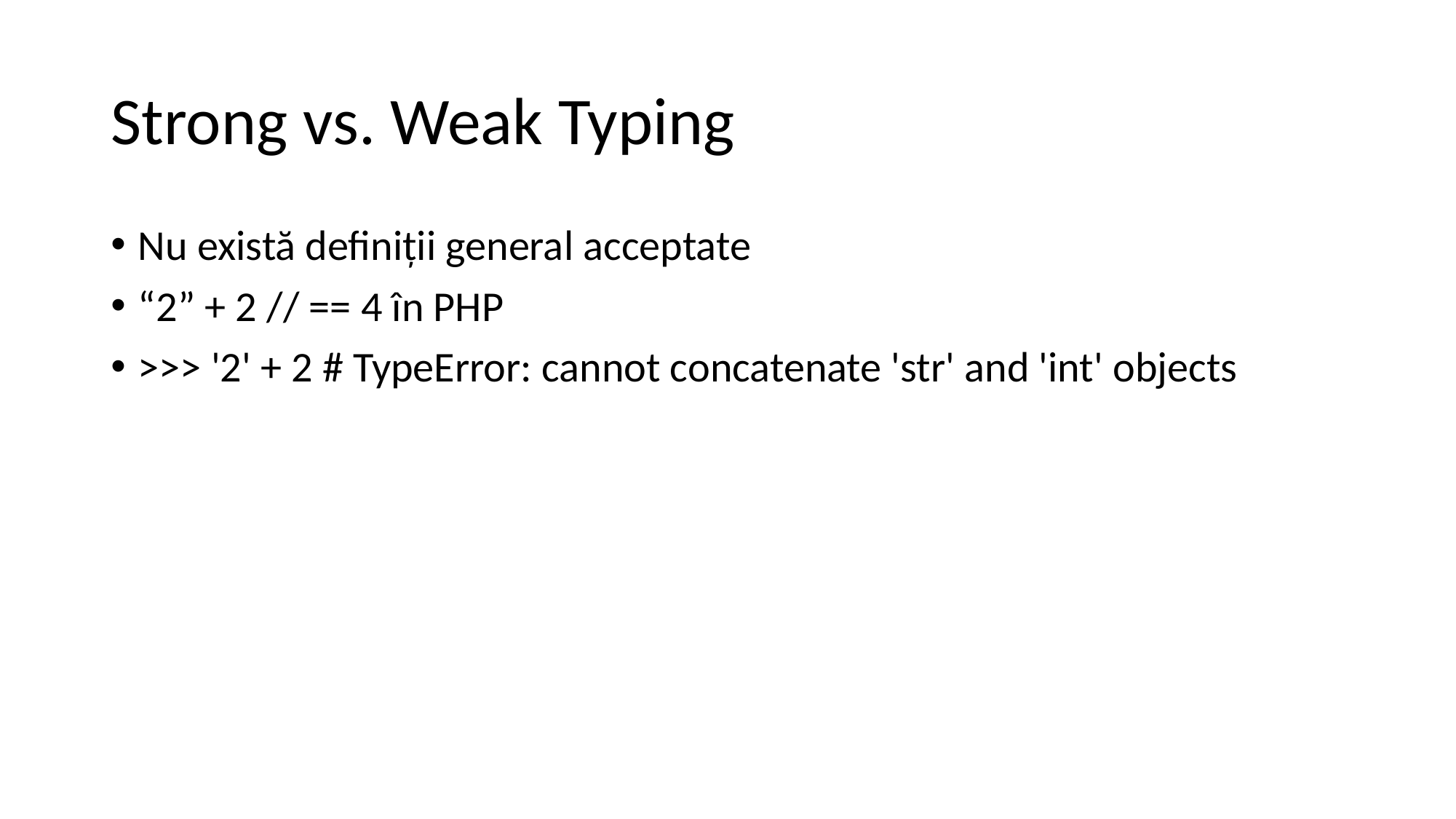

# Strong vs. Weak Typing
Nu există definiții general acceptate
“2” + 2 // == 4 în PHP
>>> '2' + 2 # TypeError: cannot concatenate 'str' and 'int' objects